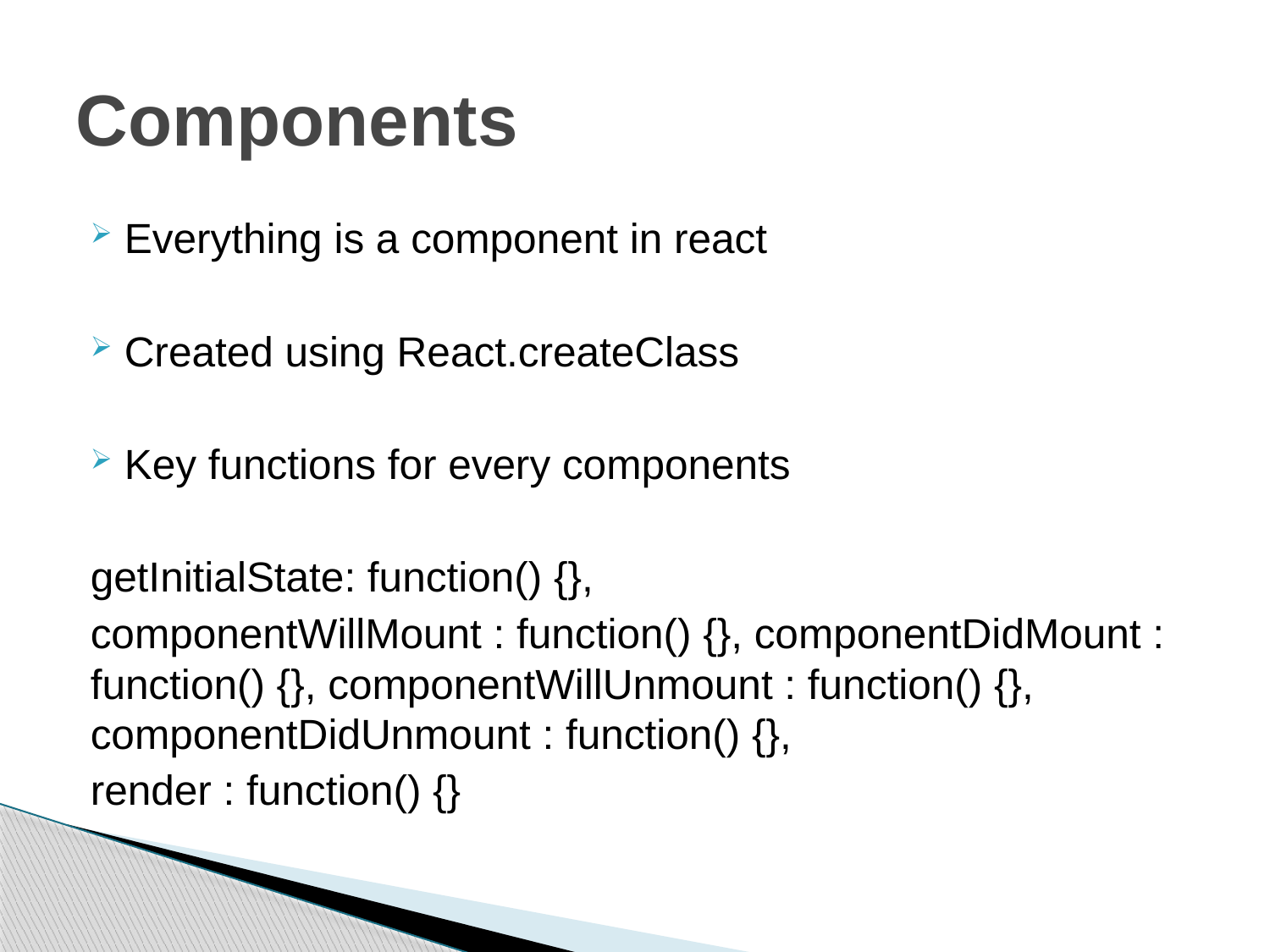

# Components
Everything is a component in react

Created using React.createClass

Key functions for every components

getInitialState: function() {},
componentWillMount : function() {}, componentDidMount : function() {}, componentWillUnmount : function() {}, componentDidUnmount : function() {},
render : function() {}